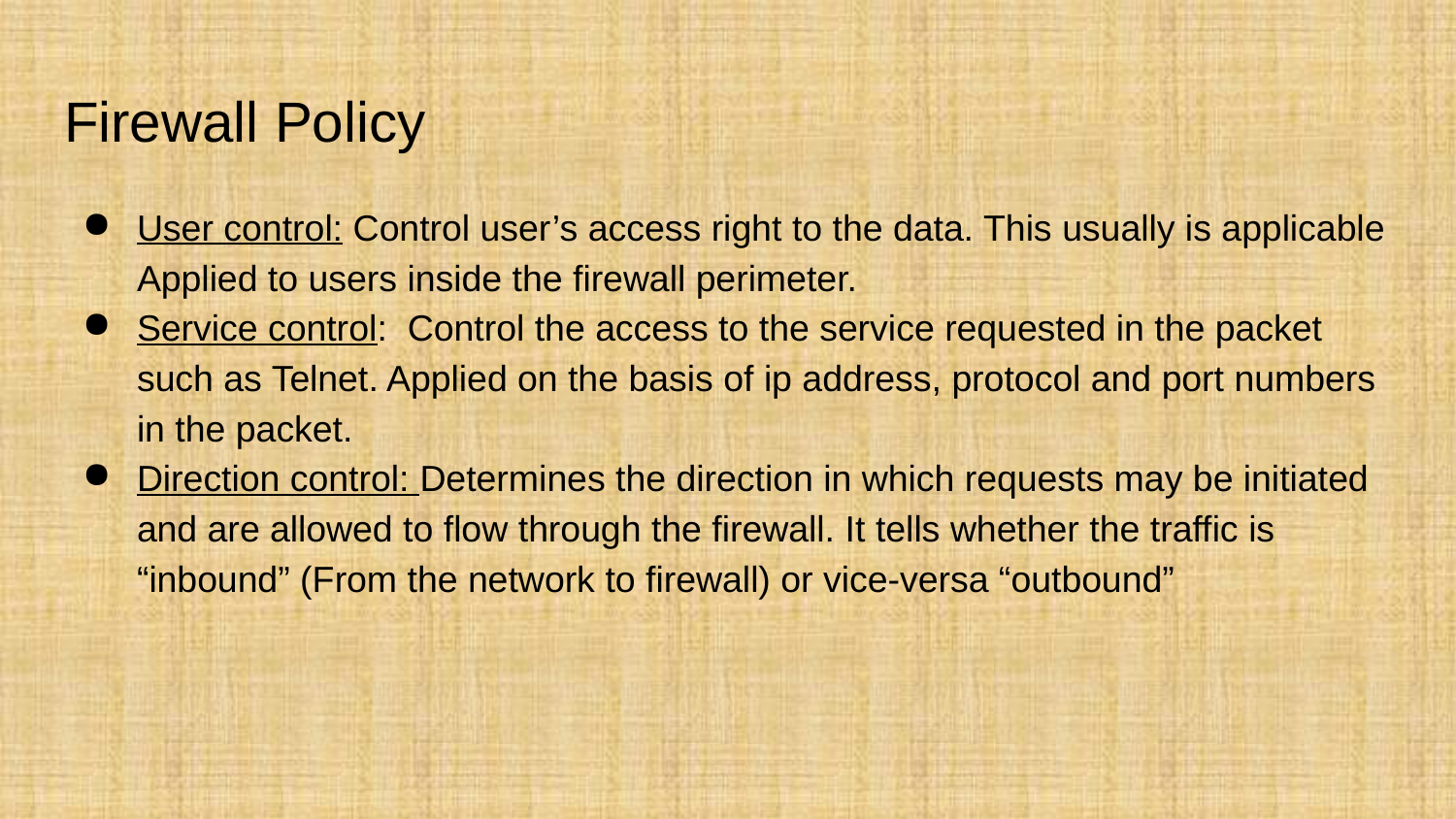

# Firewall Policy
User control: Control user’s access right to the data. This usually is applicable Applied to users inside the firewall perimeter.
Service control:  Control the access to the service requested in the packet such as Telnet. Applied on the basis of ip address, protocol and port numbers in the packet.
Direction control: Determines the direction in which requests may be initiated and are allowed to flow through the firewall. It tells whether the traffic is “inbound” (From the network to firewall) or vice-versa “outbound”